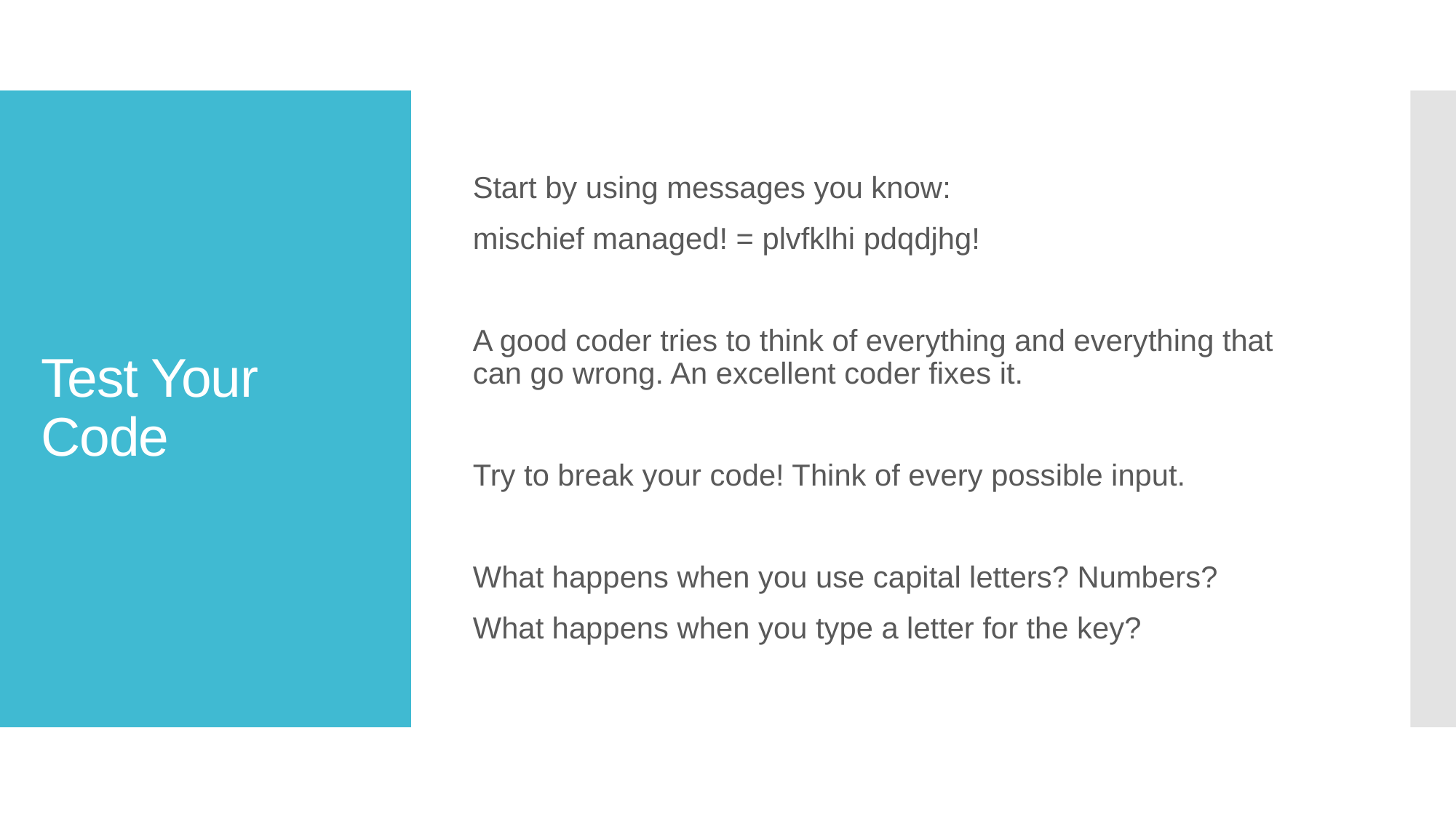

Start by using messages you know:
mischief managed! = plvfklhi pdqdjhg!

A good coder tries to think of everything and everything that can go wrong. An excellent coder fixes it.

Try to break your code! Think of every possible input.

What happens when you use capital letters? Numbers?
What happens when you type a letter for the key?
# Test Your Code